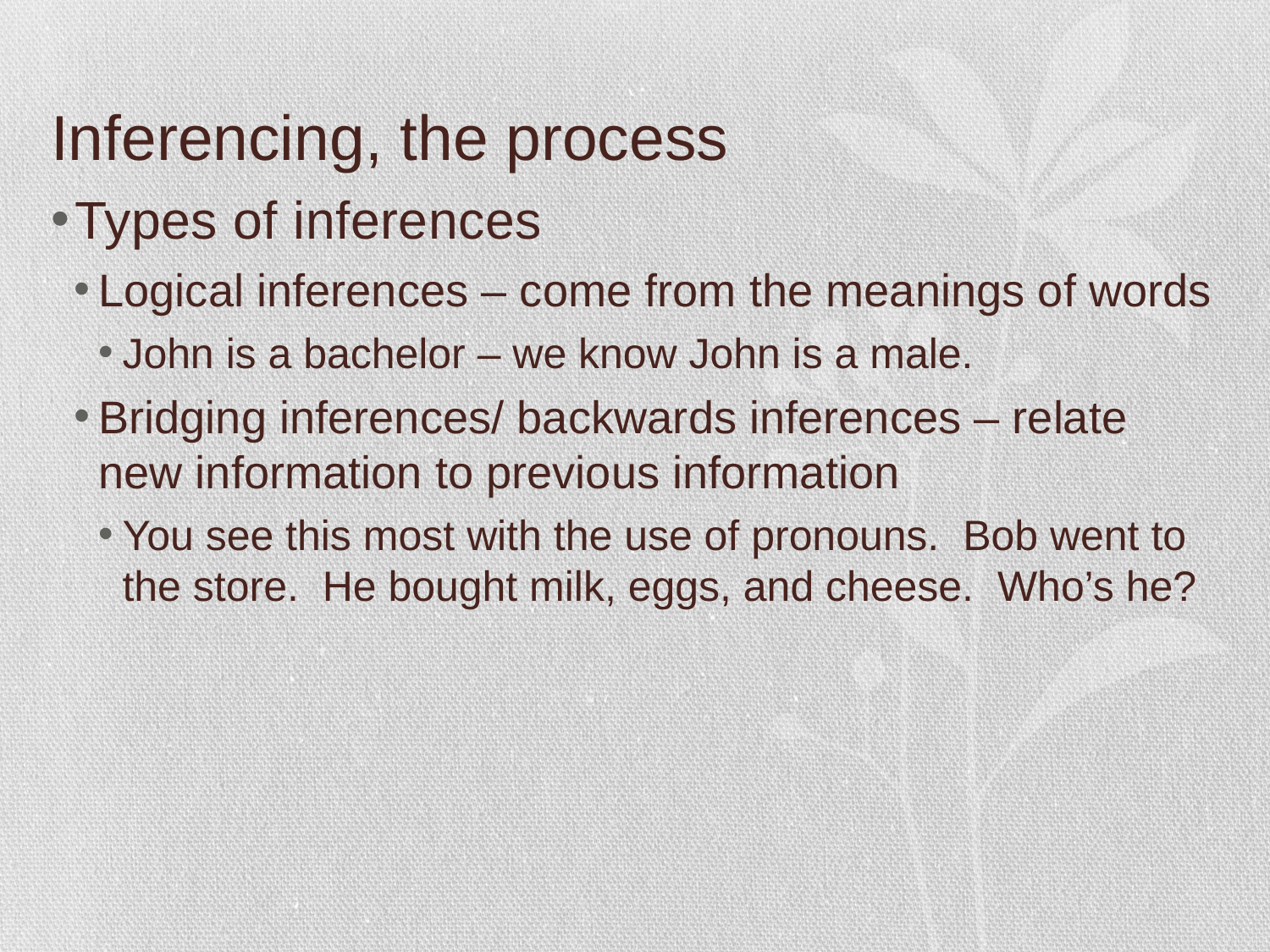

# Inferencing, the process
Types of inferences
Logical inferences – come from the meanings of words
John is a bachelor – we know John is a male.
Bridging inferences/ backwards inferences – relate new information to previous information
You see this most with the use of pronouns.  Bob went to the store.  He bought milk, eggs, and cheese.  Who’s he?